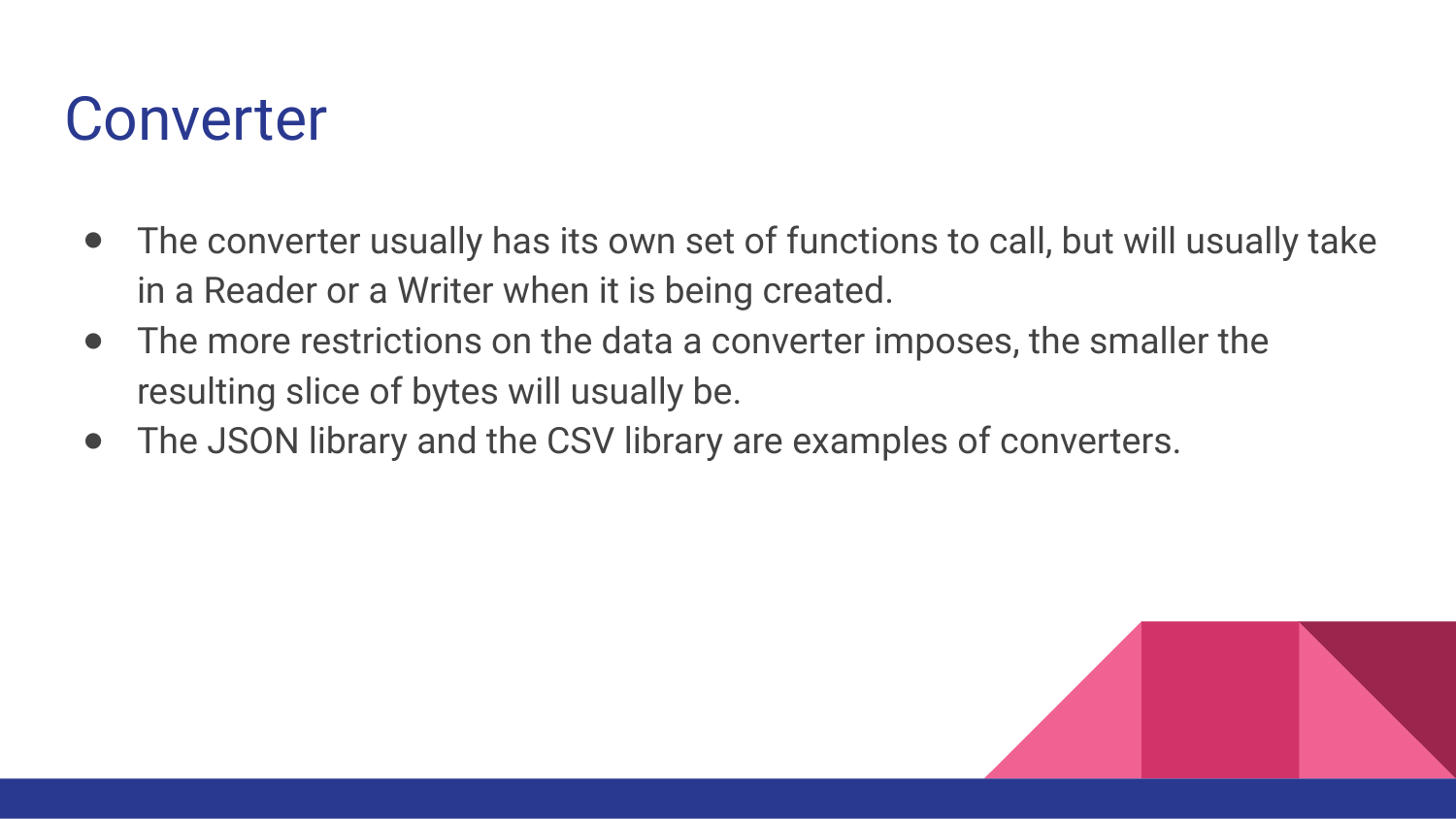

# Converter
The converter usually has its own set of functions to call, but will usually take in a Reader or a Writer when it is being created.
The more restrictions on the data a converter imposes, the smaller the resulting slice of bytes will usually be.
The JSON library and the CSV library are examples of converters.